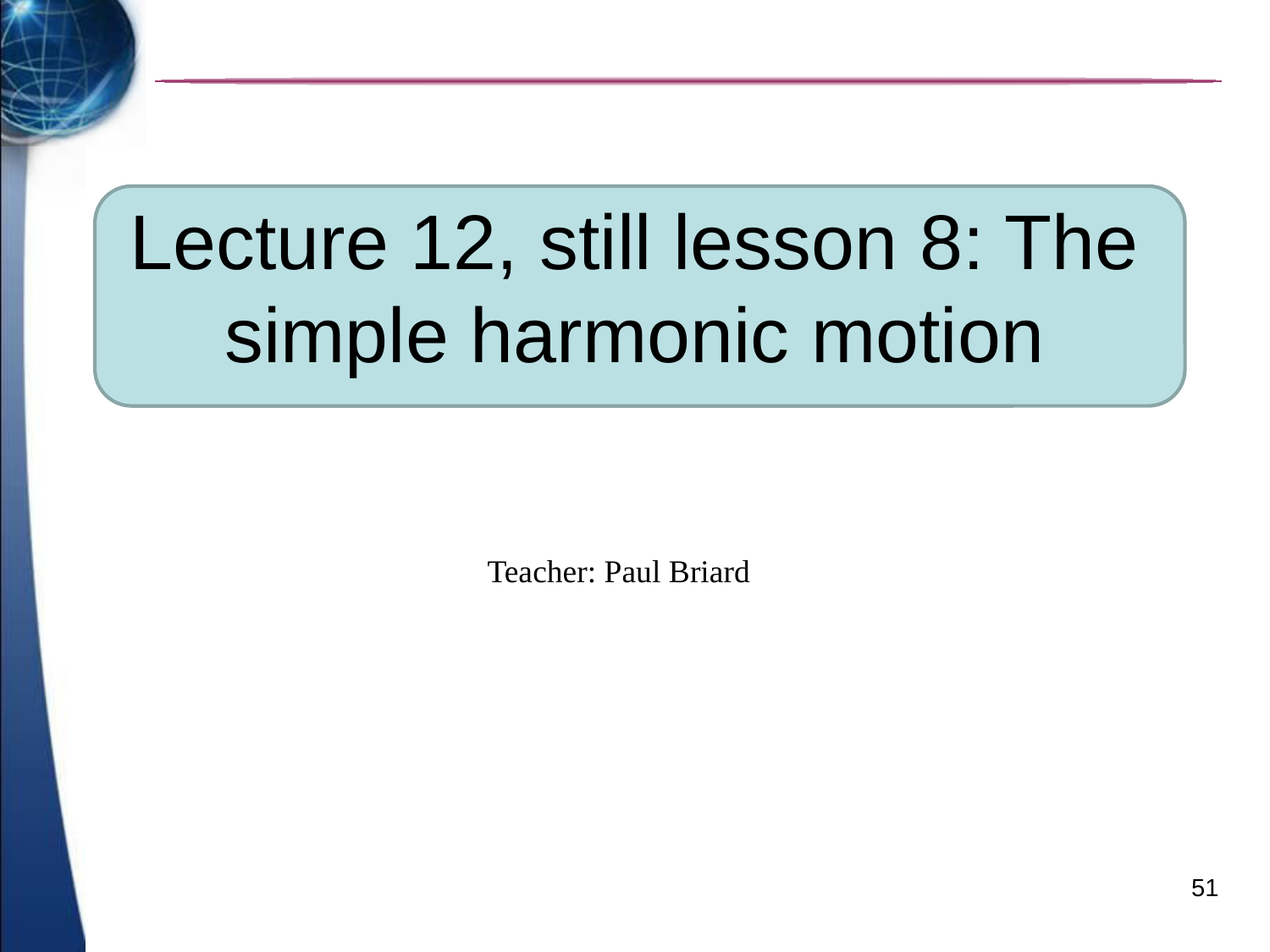

# Lecture 12, still lesson 8: The simple harmonic motion

Teacher: Paul Briard
51